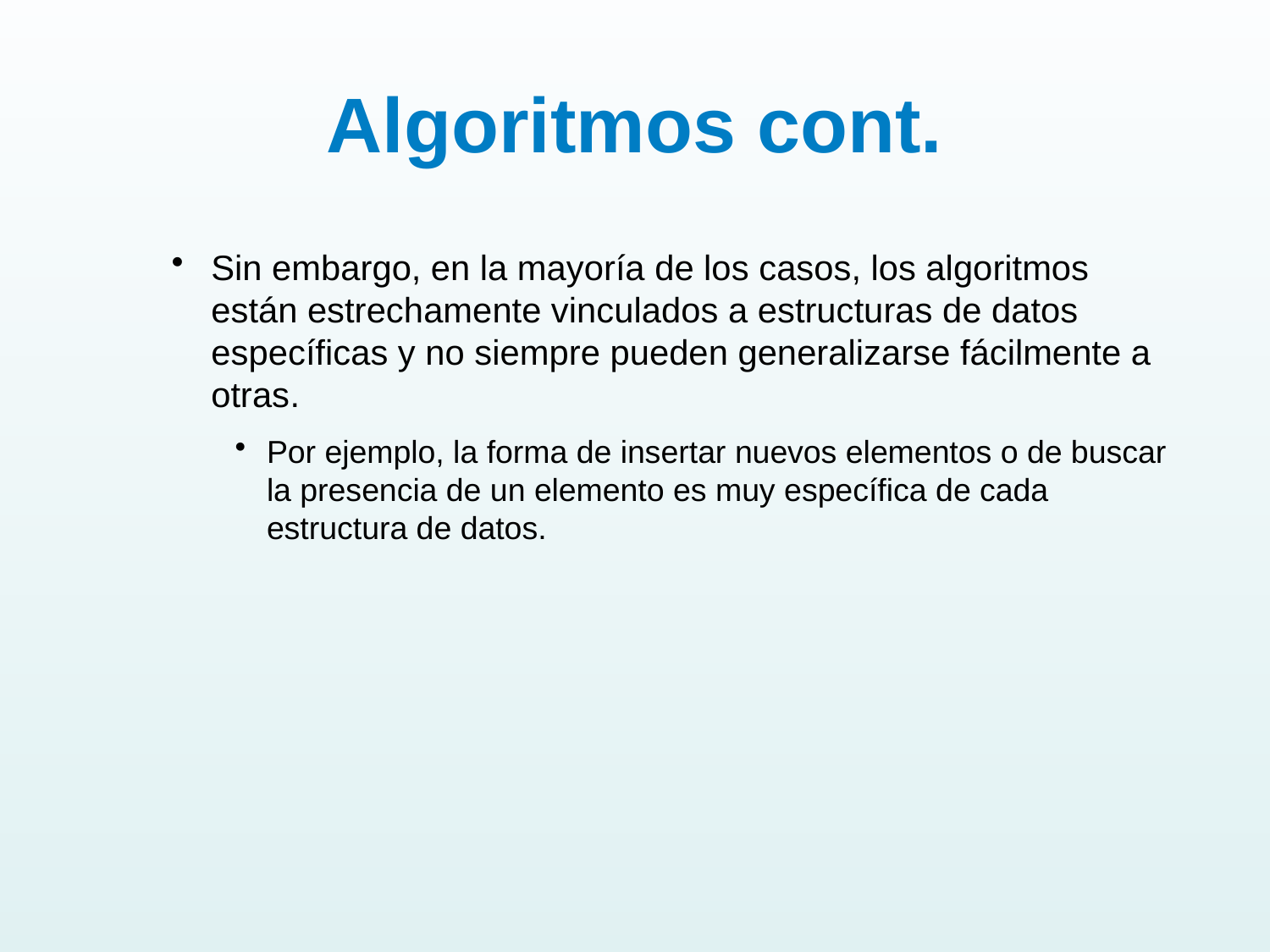

# Algoritmos cont.
Sin embargo, en la mayoría de los casos, los algoritmos están estrechamente vinculados a estructuras de datos específicas y no siempre pueden generalizarse fácilmente a otras.
Por ejemplo, la forma de insertar nuevos elementos o de buscar la presencia de un elemento es muy específica de cada estructura de datos.